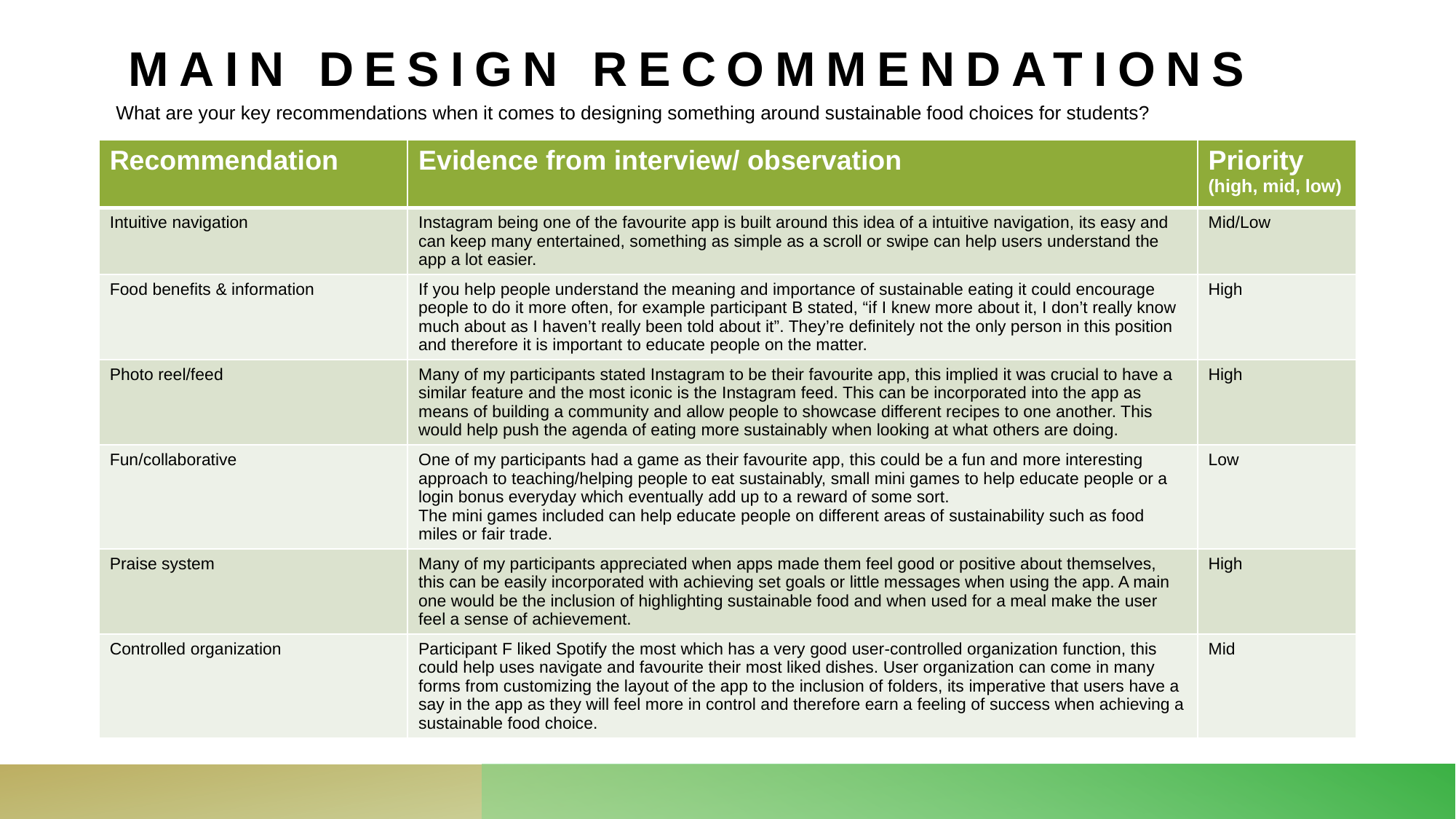

# Main Design recommendations
What are your key recommendations when it comes to designing something around sustainable food choices for students?
| Recommendation | Evidence from interview/ observation | Priority (high, mid, low) |
| --- | --- | --- |
| Intuitive navigation | Instagram being one of the favourite app is built around this idea of a intuitive navigation, its easy and can keep many entertained, something as simple as a scroll or swipe can help users understand the app a lot easier. | Mid/Low |
| Food benefits & information | If you help people understand the meaning and importance of sustainable eating it could encourage people to do it more often, for example participant B stated, “if I knew more about it, I don’t really know much about as I haven’t really been told about it”. They’re definitely not the only person in this position and therefore it is important to educate people on the matter. | High |
| Photo reel/feed | Many of my participants stated Instagram to be their favourite app, this implied it was crucial to have a similar feature and the most iconic is the Instagram feed. This can be incorporated into the app as means of building a community and allow people to showcase different recipes to one another. This would help push the agenda of eating more sustainably when looking at what others are doing. | High |
| Fun/collaborative | One of my participants had a game as their favourite app, this could be a fun and more interesting approach to teaching/helping people to eat sustainably, small mini games to help educate people or a login bonus everyday which eventually add up to a reward of some sort. The mini games included can help educate people on different areas of sustainability such as food miles or fair trade. | Low |
| Praise system | Many of my participants appreciated when apps made them feel good or positive about themselves, this can be easily incorporated with achieving set goals or little messages when using the app. A main one would be the inclusion of highlighting sustainable food and when used for a meal make the user feel a sense of achievement. | High |
| Controlled organization | Participant F liked Spotify the most which has a very good user-controlled organization function, this could help uses navigate and favourite their most liked dishes. User organization can come in many forms from customizing the layout of the app to the inclusion of folders, its imperative that users have a say in the app as they will feel more in control and therefore earn a feeling of success when achieving a sustainable food choice. | Mid |